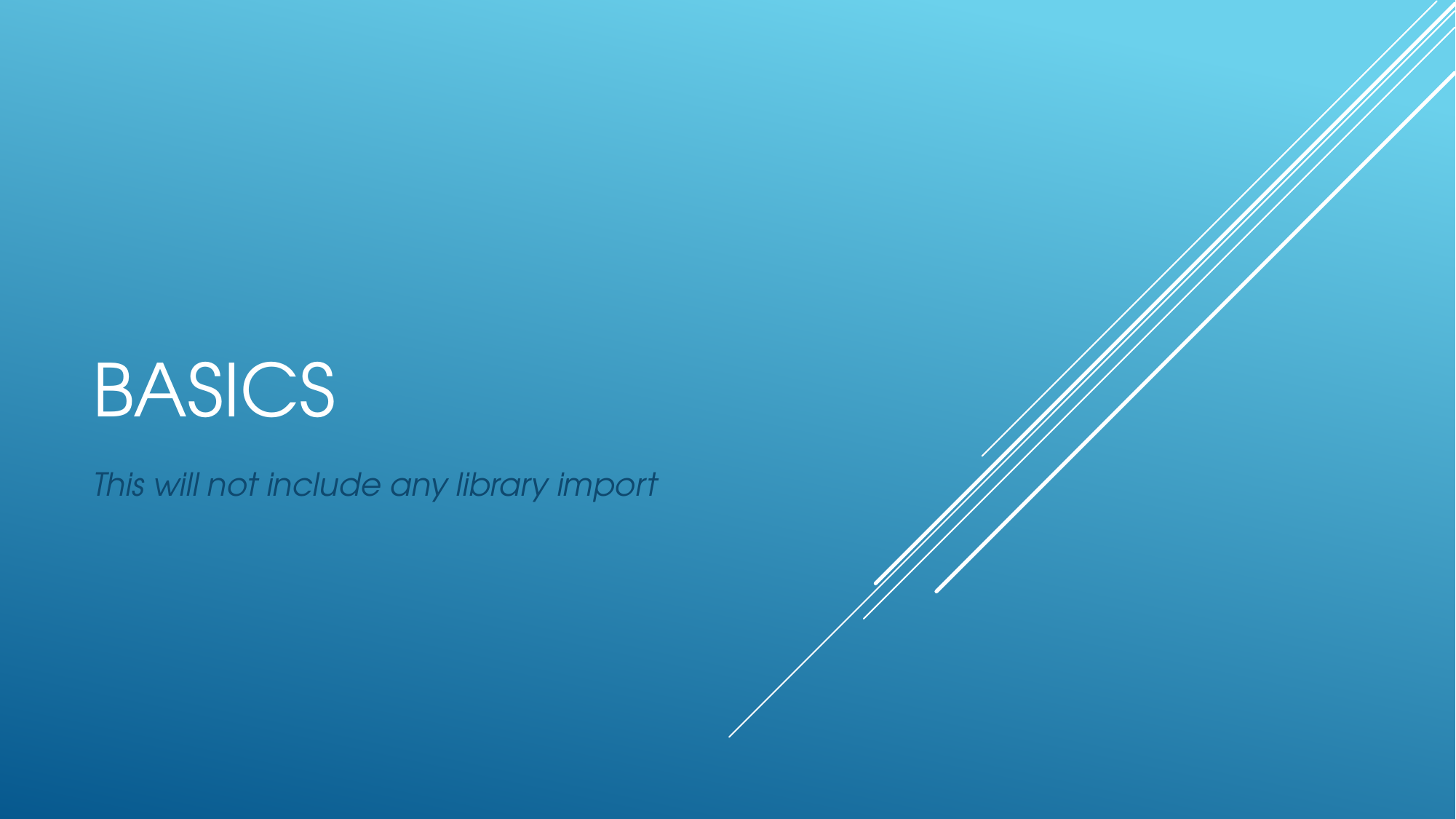

# Basics
This will not include any library import